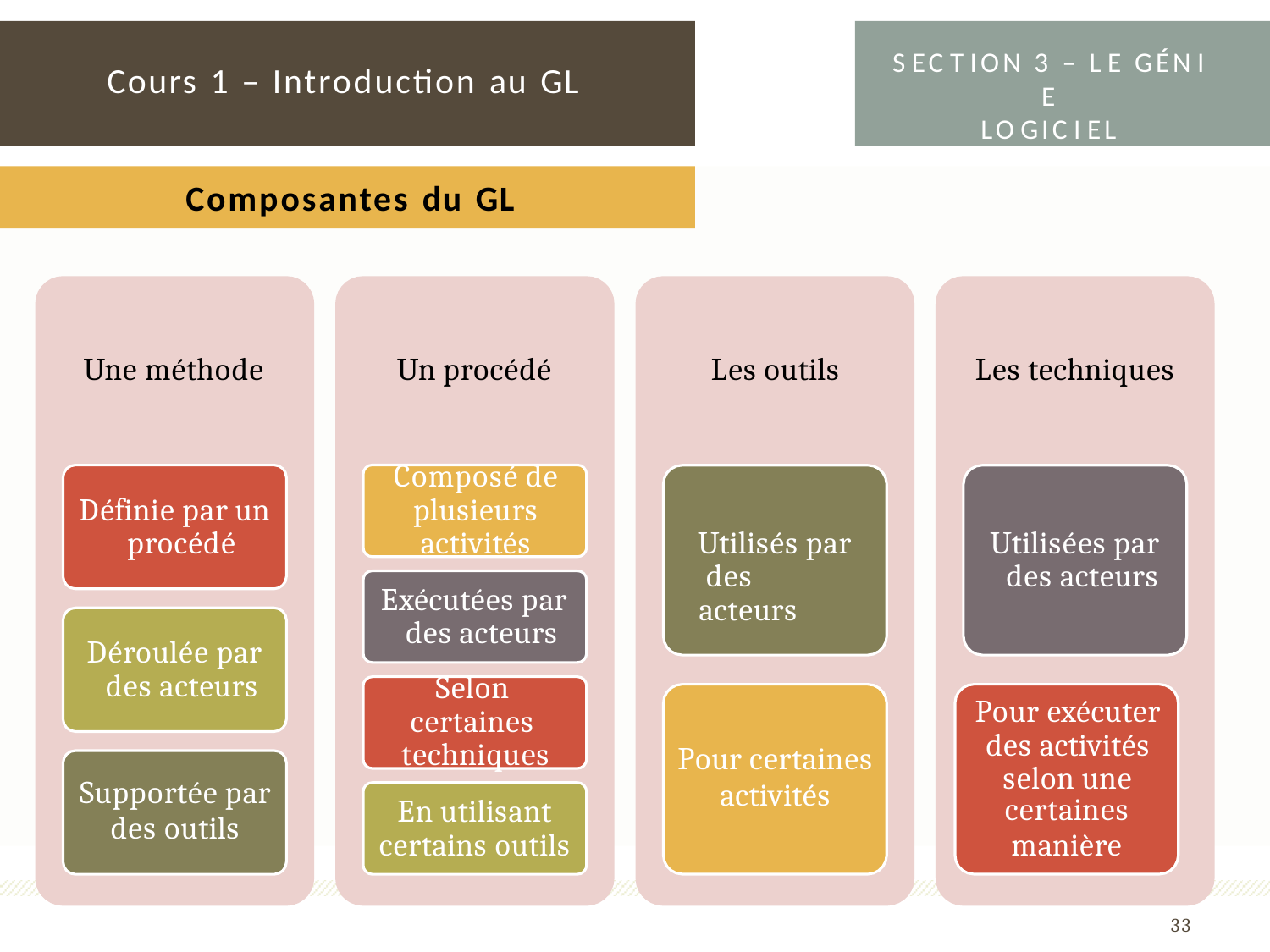

S EC T ION  3  –  L E  GÉN I E
LO GIC I EL
# Cours 1 – Introduction au GL

Composantes du GL

Une méthode
Un procédé
Les outils
Les techniques
Composé de  plusieurs  activités

Définie par un  procédé
Utilisés par  des acteurs
Utilisées par  des acteurs

Exécutées par  des acteurs

Déroulée par  des acteurs
Selon  certaines  techniques

Pour exécuter  des activités  selon une
Pour certaines
activités

Supportée par
des outils

En utilisant  certains outils
certaines
manière
33